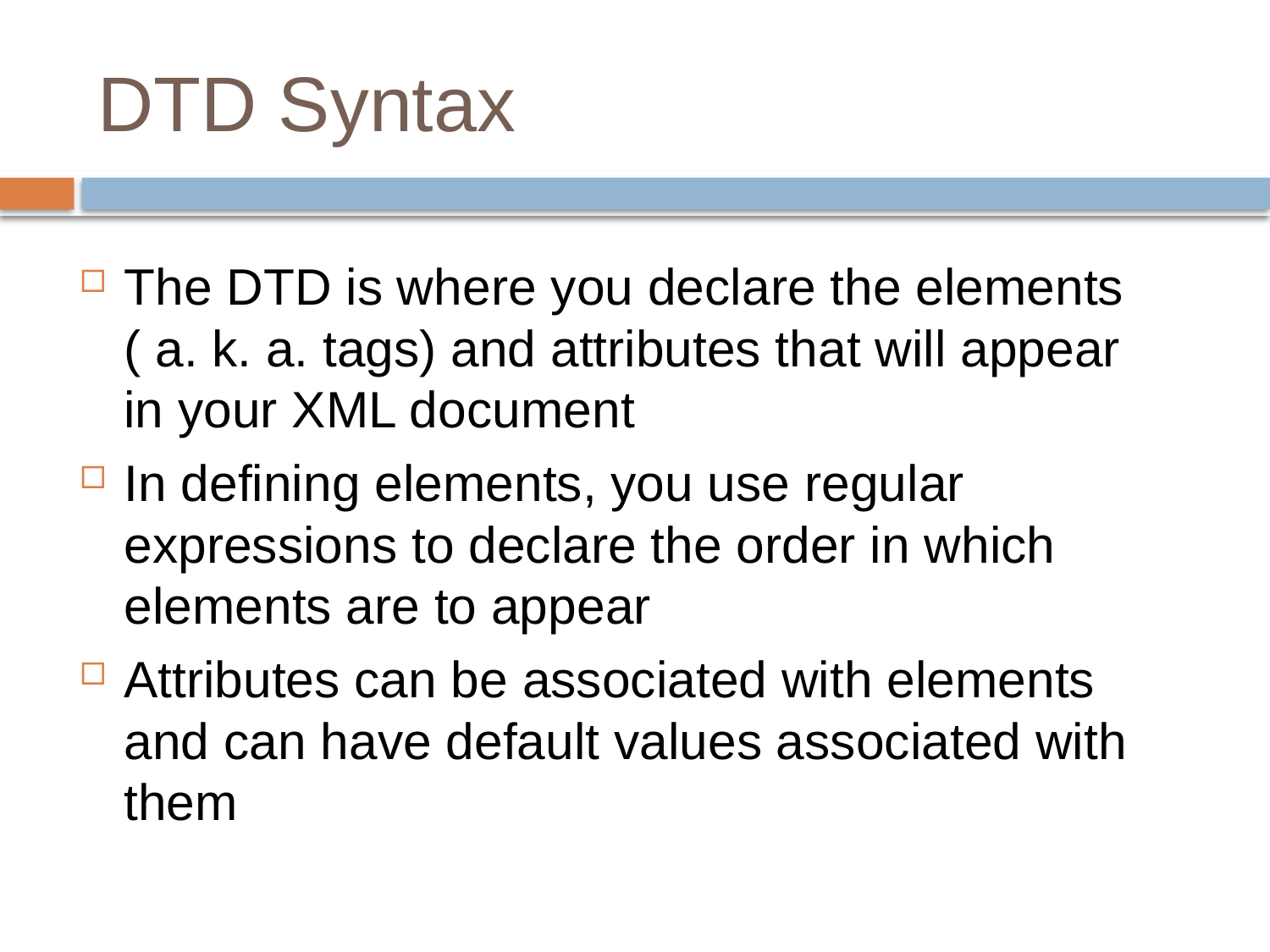

# DTD Syntax
The DTD is where you declare the elements ( a. k. a. tags) and attributes that will appear in your XML document
In defining elements, you use regular expressions to declare the order in which elements are to appear
Attributes can be associated with elements and can have default values associated with them